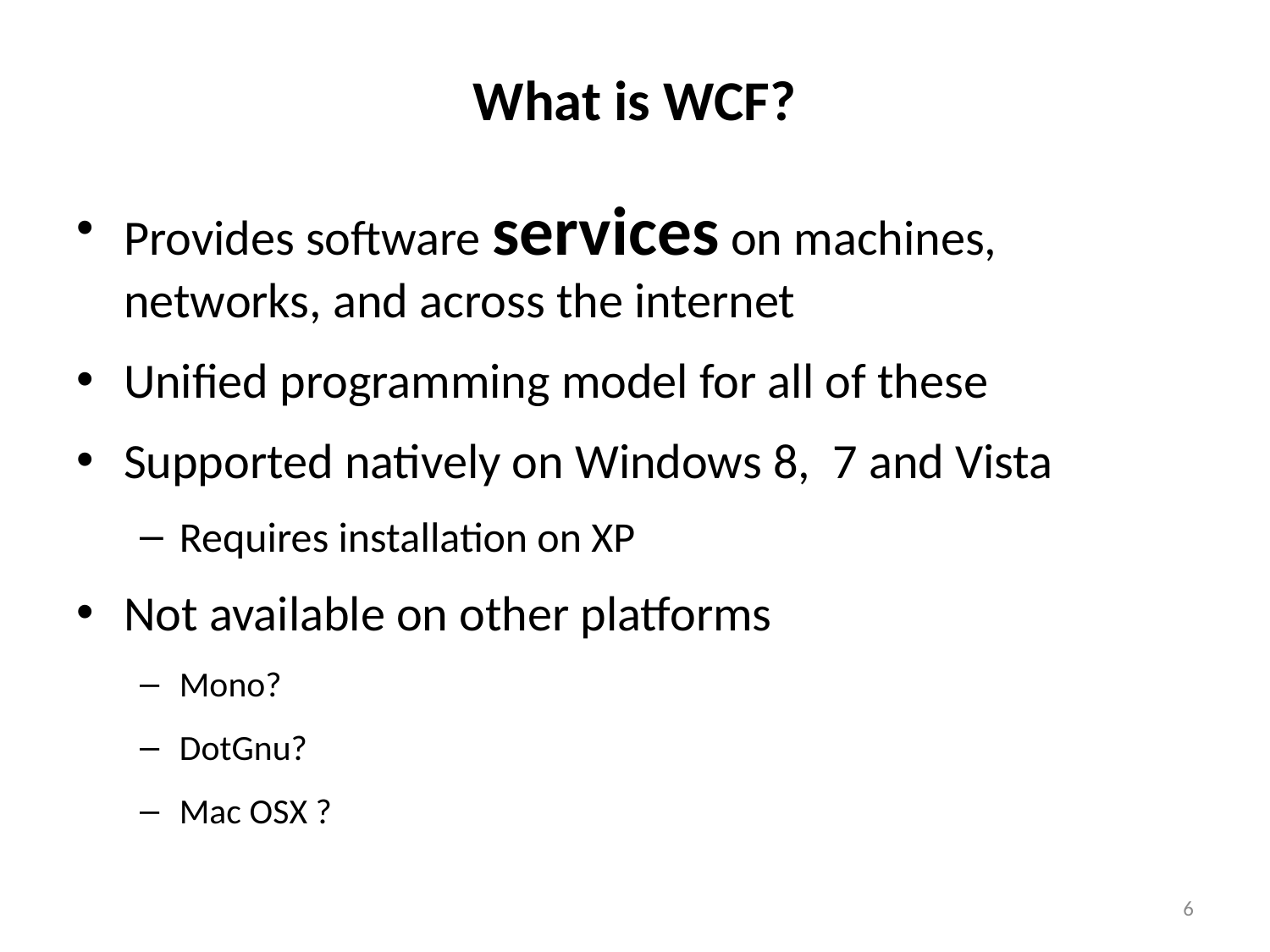

# What is WCF?
Provides software services on machines, networks, and across the internet
Unified programming model for all of these
Supported natively on Windows 8,  7 and Vista
Requires installation on XP
Not available on other platforms
Mono?
DotGnu?
Mac OSX ?
6